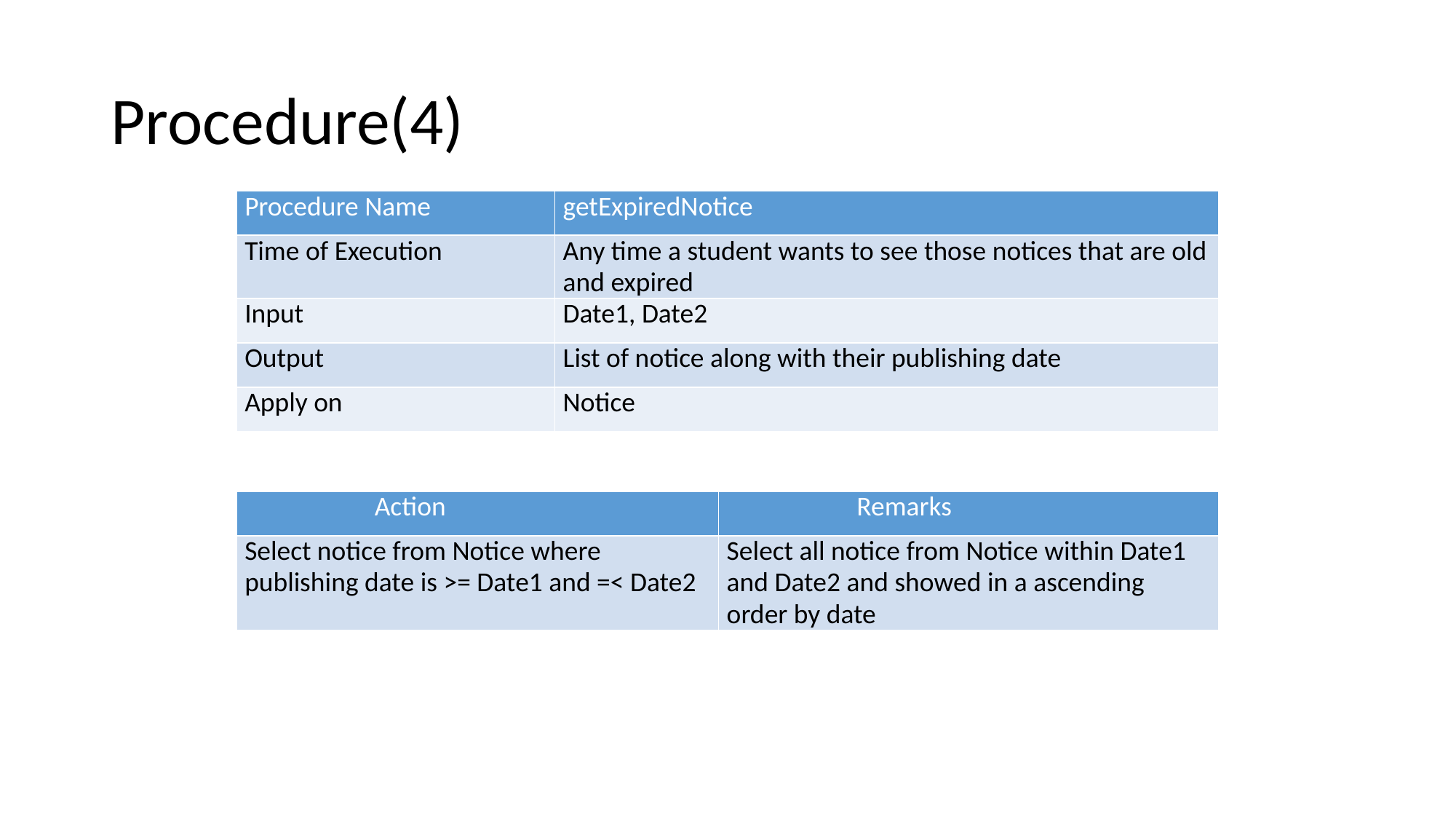

# Procedure(4)
| Procedure Name | getExpiredNotice |
| --- | --- |
| Time of Execution | Any time a student wants to see those notices that are old and expired |
| Input | Date1, Date2 |
| Output | List of notice along with their publishing date |
| Apply on | Notice |
| Action | Remarks |
| --- | --- |
| Select notice from Notice where publishing date is >= Date1 and =< Date2 | Select all notice from Notice within Date1 and Date2 and showed in a ascending order by date |